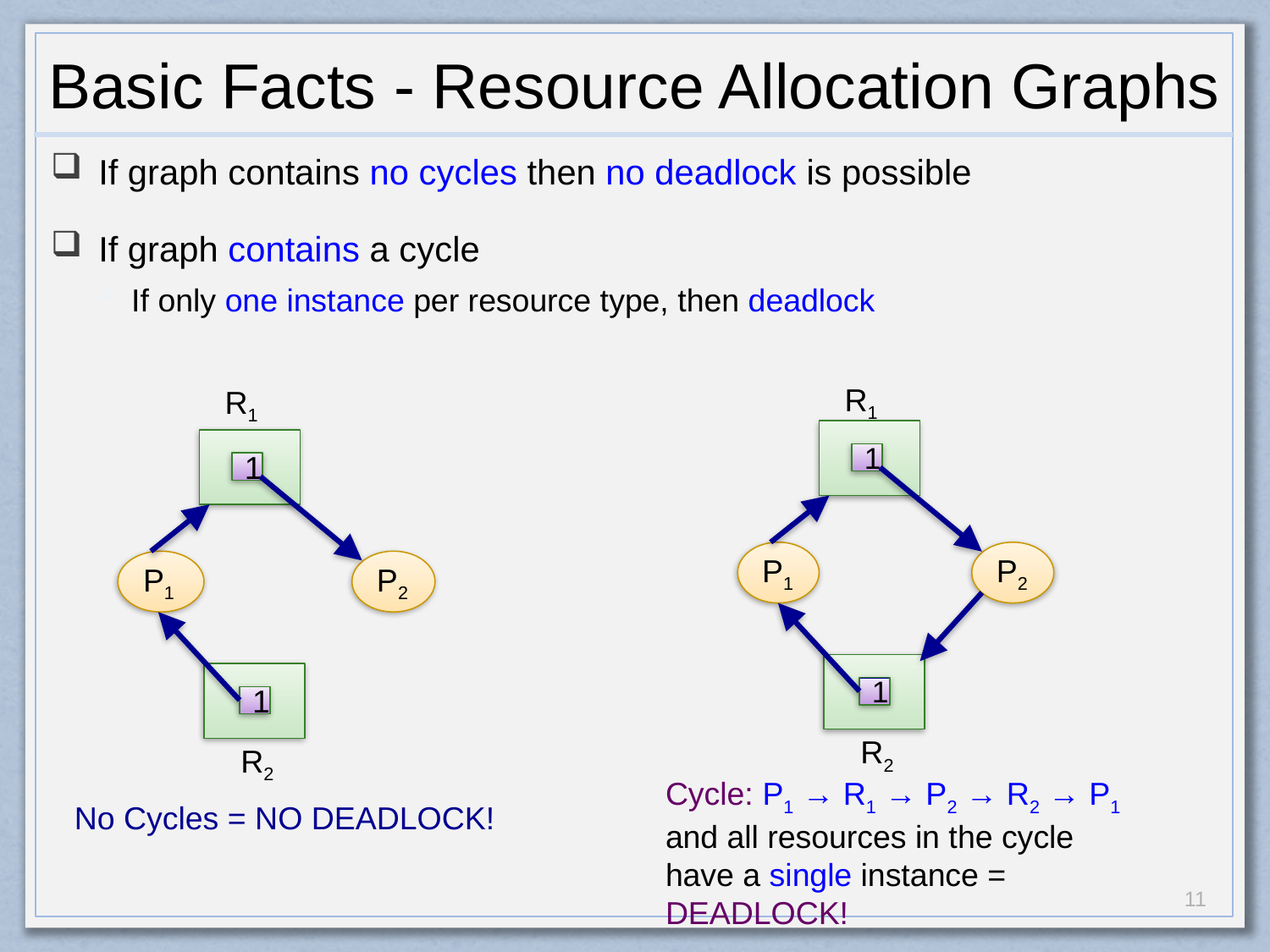

# Basic Facts - Resource Allocation Graphs
If graph contains no cycles then no deadlock is possible
If graph contains a cycle
If only one instance per resource type, then deadlock
R1

1
P1
P2

1
R2
R1

1
P1
P2

1
R2
Cycle: P1 → R1 → P2 → R2 → P1 and all resources in the cycle have a single instance = DEADLOCK!
No Cycles = NO DEADLOCK!
11